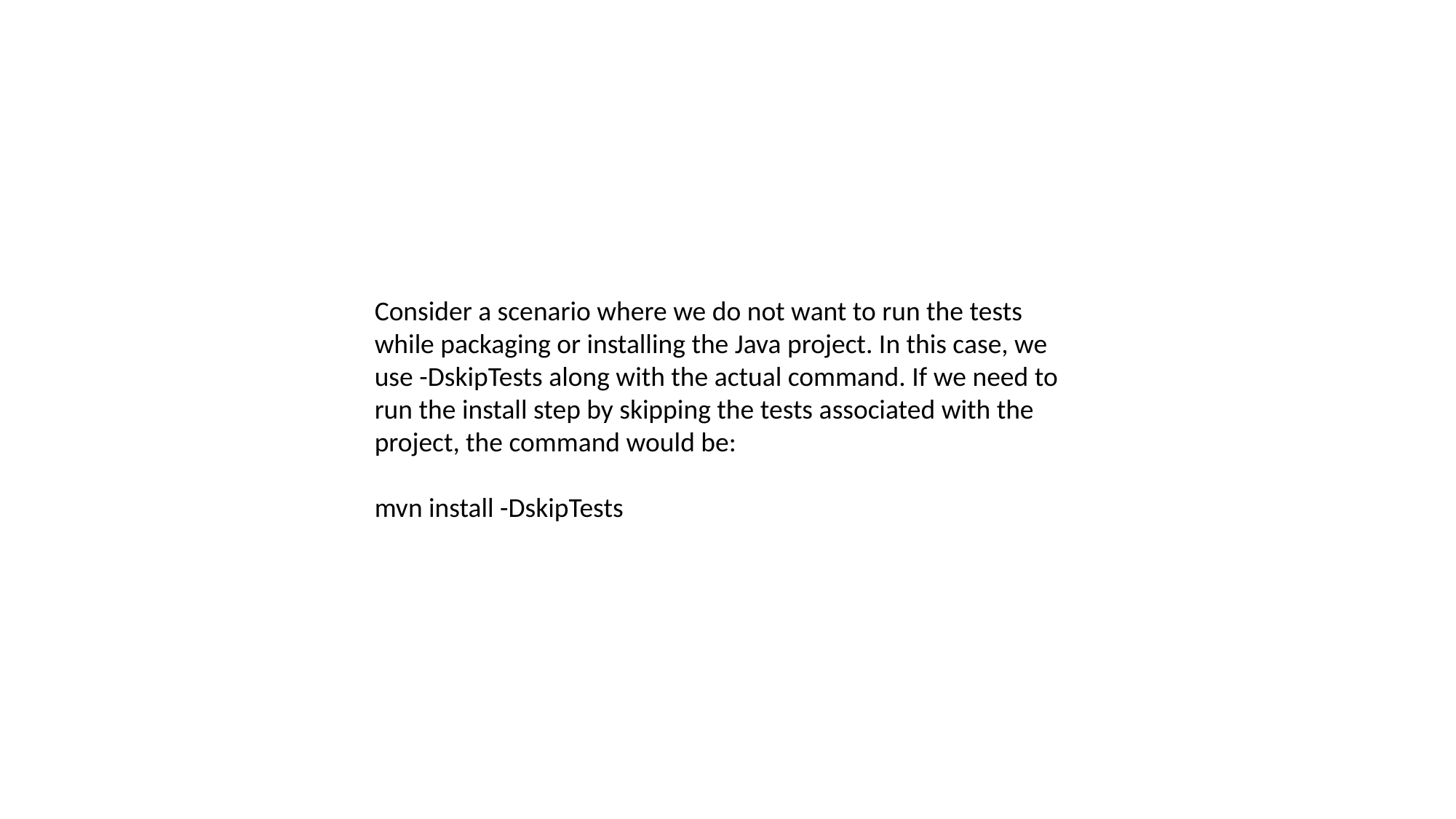

Consider a scenario where we do not want to run the tests while packaging or installing the Java project. In this case, we use -DskipTests along with the actual command. If we need to run the install step by skipping the tests associated with the project, the command would be:

mvn install -DskipTests